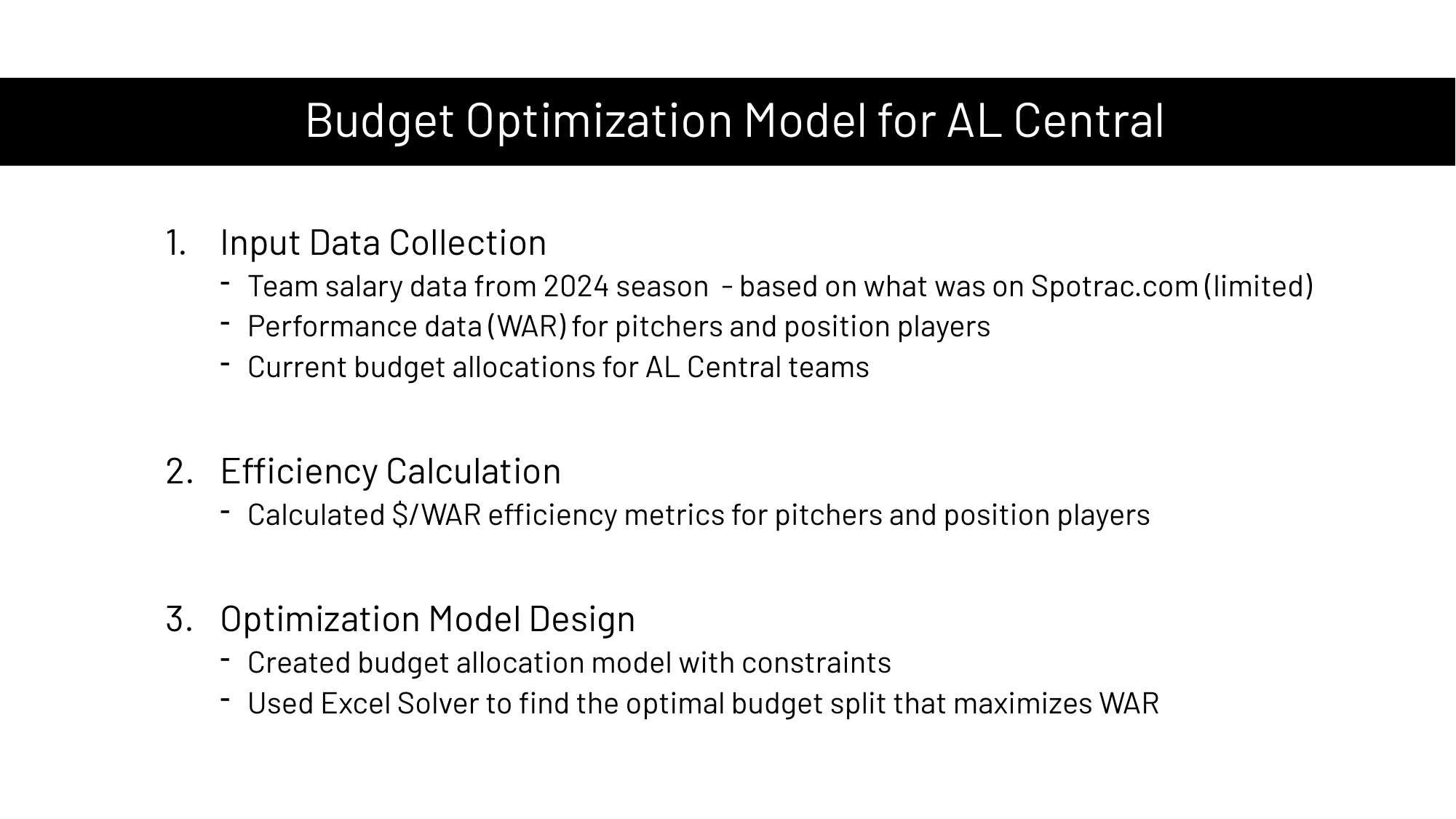

# Budget Optimization Model for AL Central

Input Data Collection
Team salary data from 2024 season  - based on what was on Spotrac.com (limited)
Performance data (WAR) for pitchers and position players
Current budget allocations for AL Central teams

Efficiency Calculation
Calculated $/WAR efficiency metrics for pitchers and position players

Optimization Model Design
Created budget allocation model with constraints
Used Excel Solver to find the optimal budget split that maximizes WAR